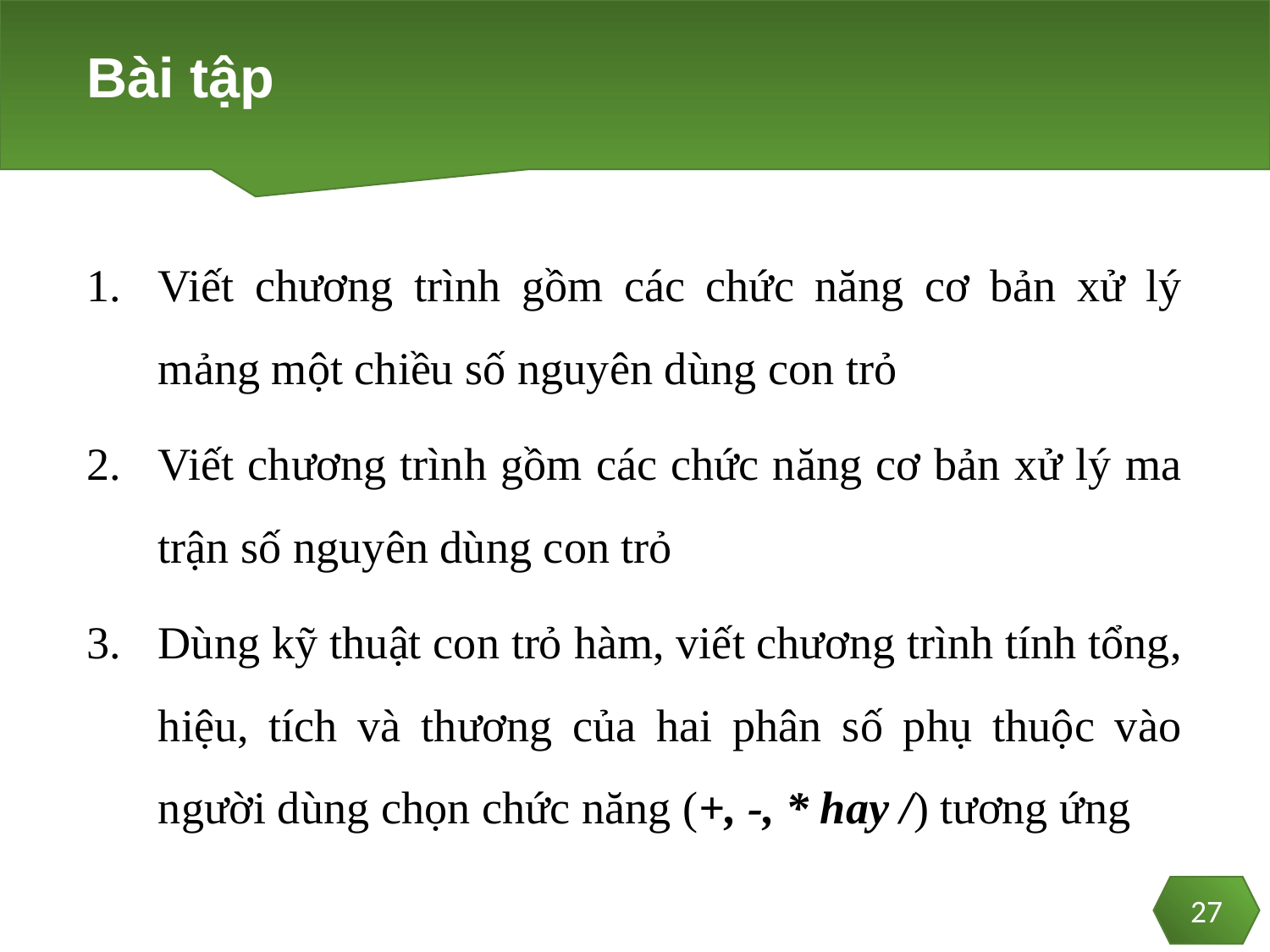

# Bài tập
Viết chương trình gồm các chức năng cơ bản xử lý mảng một chiều số nguyên dùng con trỏ
Viết chương trình gồm các chức năng cơ bản xử lý ma trận số nguyên dùng con trỏ
Dùng kỹ thuật con trỏ hàm, viết chương trình tính tổng, hiệu, tích và thương của hai phân số phụ thuộc vào người dùng chọn chức năng (+, -, * hay /) tương ứng